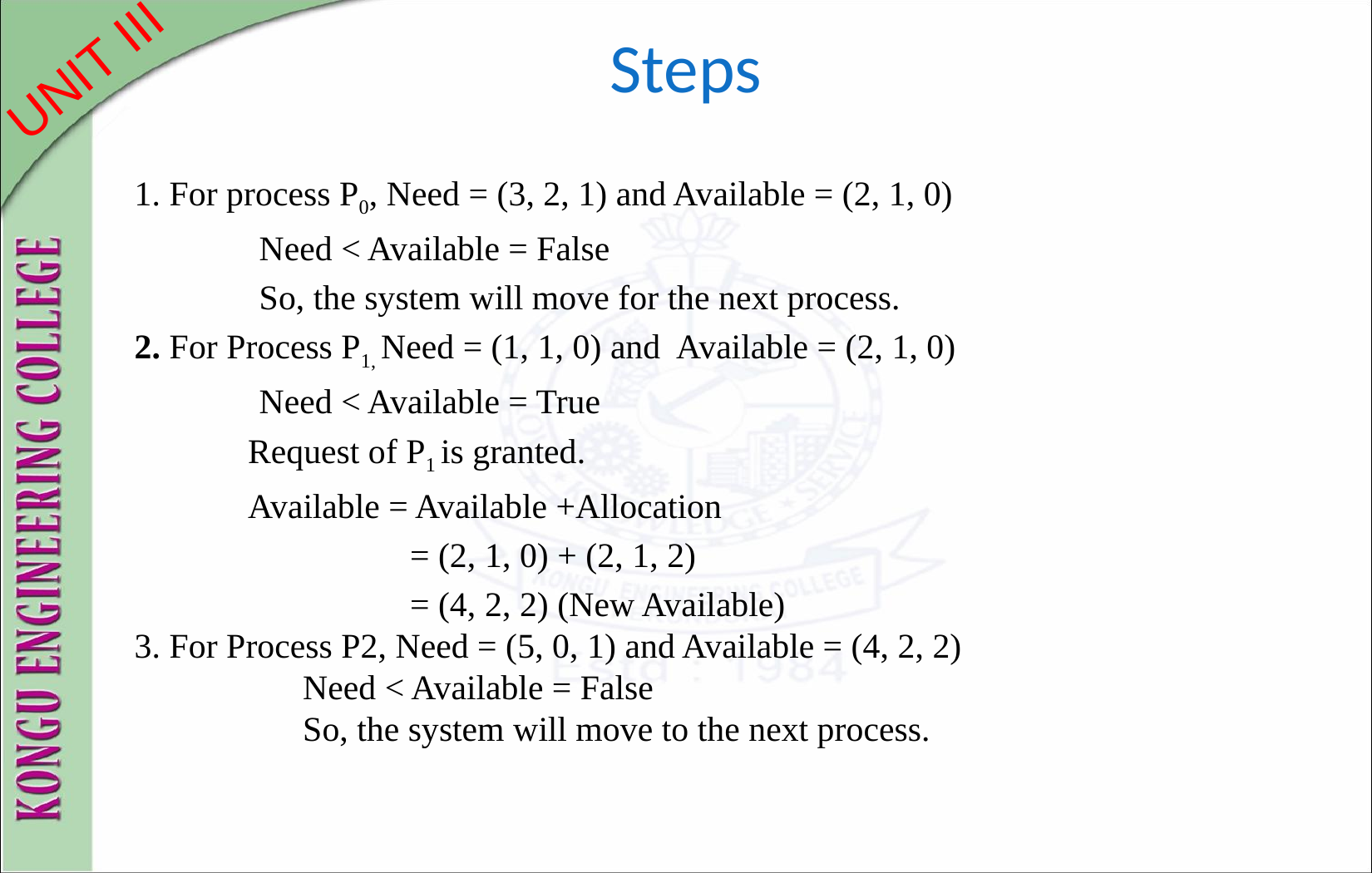

# Steps
1. For process P0, Need = (3, 2, 1) and Available = (2, 1, 0)
	Need < Available = False
 	So, the system will move for the next process.
2. For Process P1, Need = (1, 1, 0) and  Available = (2, 1, 0)
    	Need < Available = True
             Request of P1 is granted.
             Available = Available +Allocation
		   = (2, 1, 0) + (2, 1, 2)
		   = (4, 2, 2) (New Available)
3. For Process P2, Need = (5, 0, 1) and Available = (4, 2, 2)
	     Need < Available = False
	     So, the system will move to the next process.